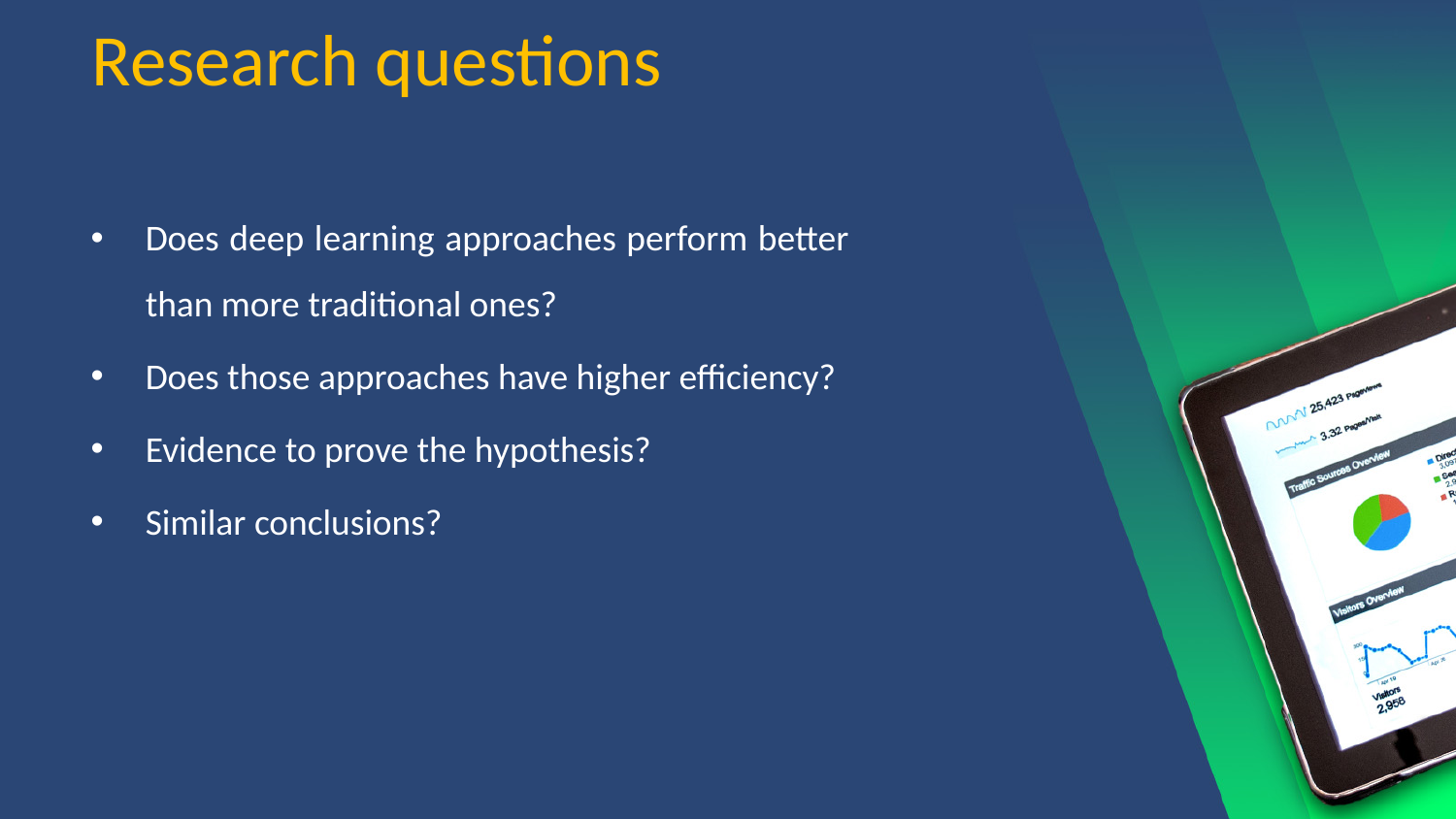

# Research questions
Does deep learning approaches perform better than more traditional ones?
Does those approaches have higher efficiency?
Evidence to prove the hypothesis?
Similar conclusions?